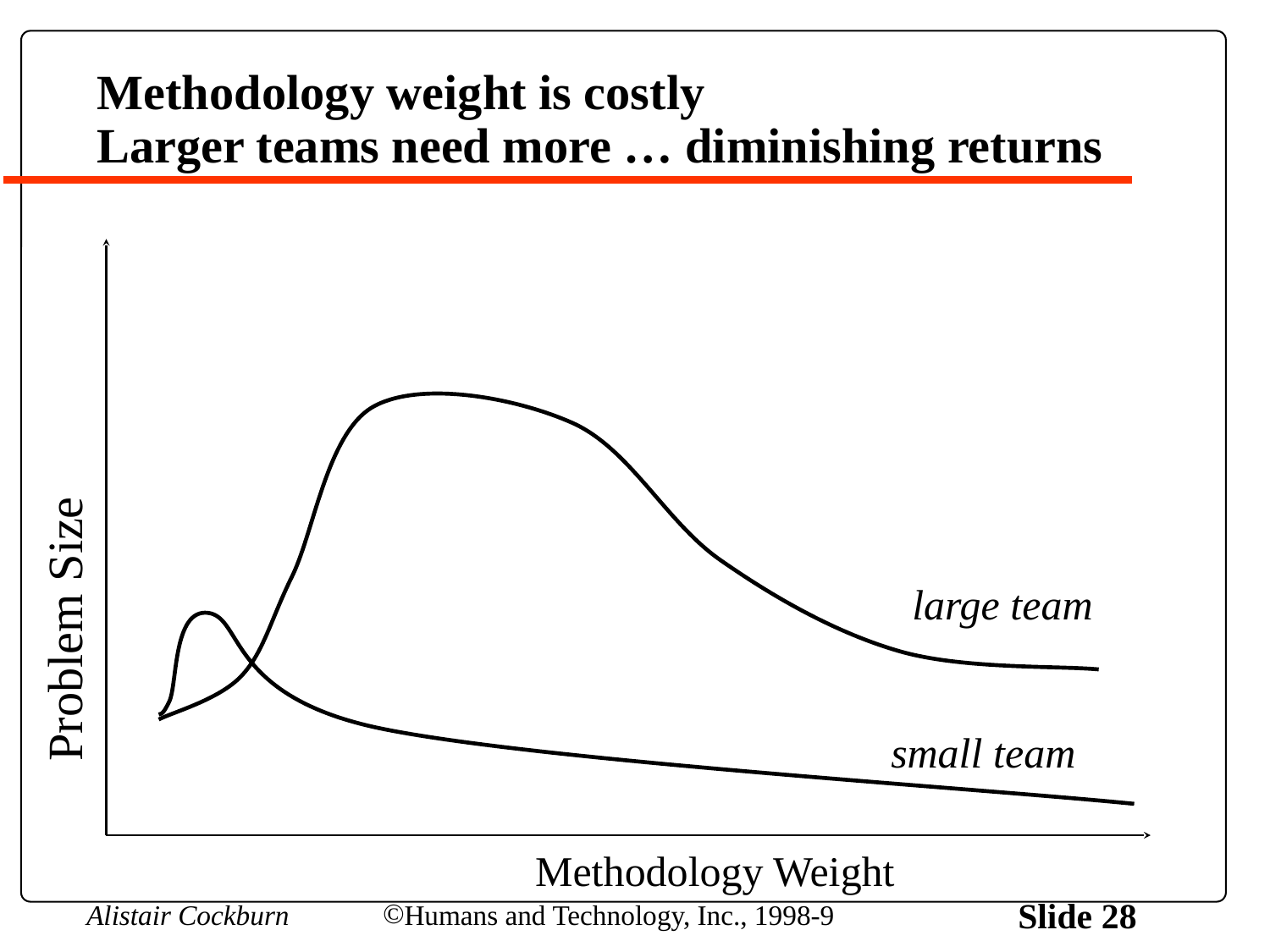

# Methodology weight is costly Larger teams need more … diminishing returns

large team
Problem Size

small team
Methodology Weight